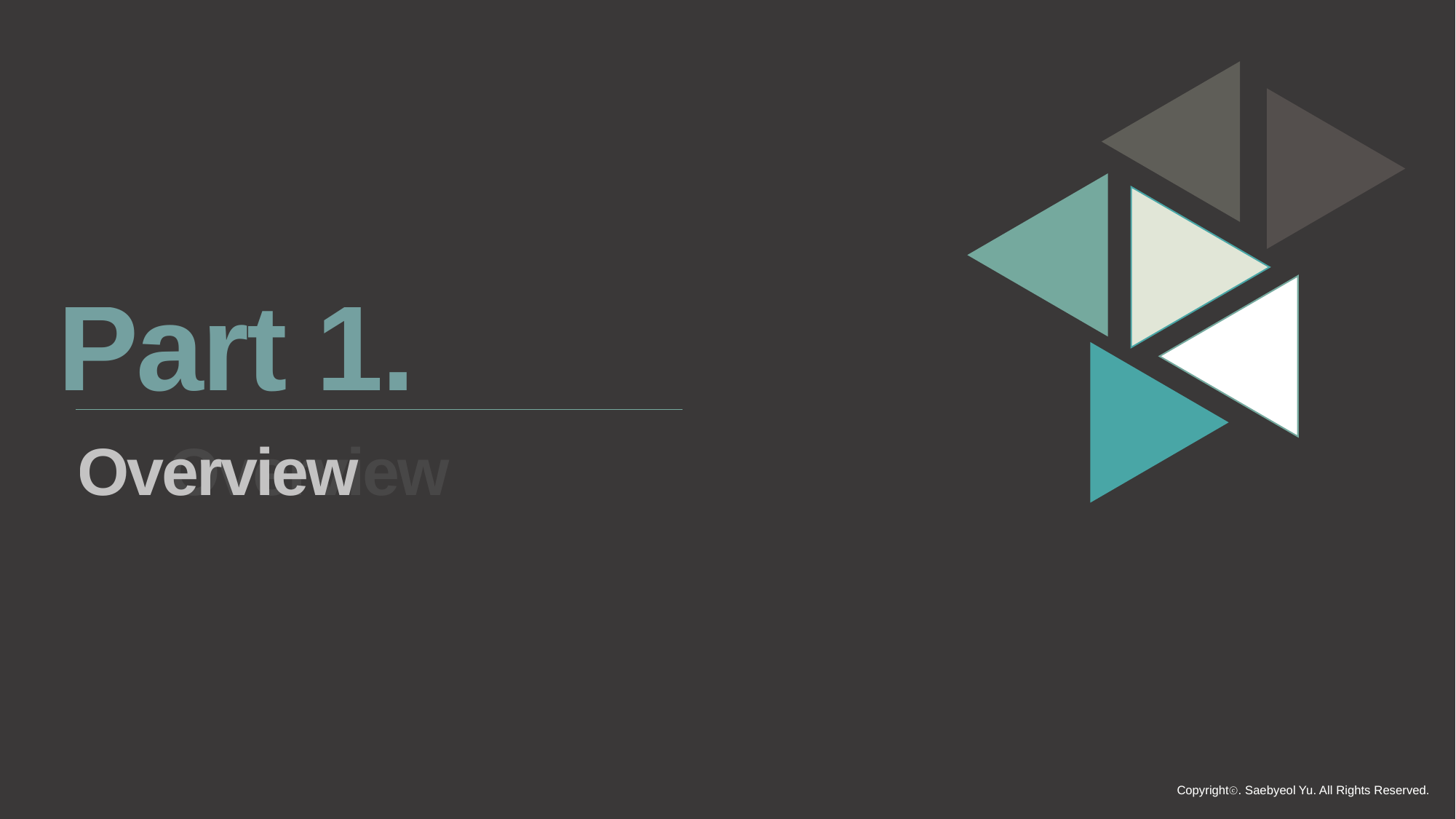

Part 1.
Overview
Overview
Copyrightⓒ. Saebyeol Yu. All Rights Reserved.